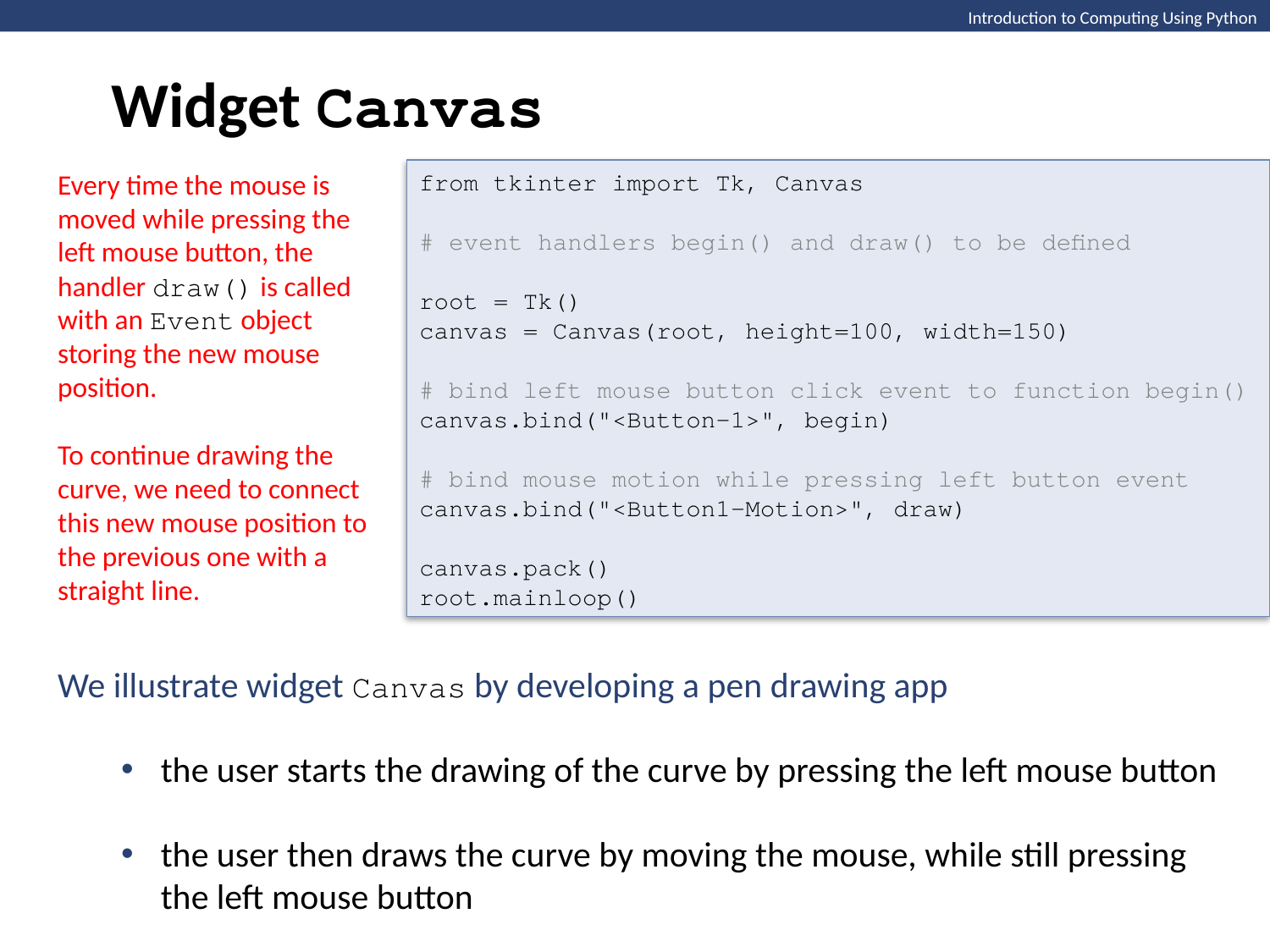

Widget Canvas
Introduction to Computing Using Python
Every time the mouse is moved while pressing the left mouse button, the handler draw() is called with an Event object storing the new mouse position.
To continue drawing the curve, we need to connect this new mouse position to the previous one with a straight line.
from tkinter import Tk, Canvas

# event handlers begin() and draw() to be defined

root = Tk()
canvas = Canvas(root, height=100, width=150)

# bind left mouse button click event to function begin()
canvas.bind("<Button-1>", begin)

# bind mouse motion while pressing left button event
canvas.bind("<Button1-Motion>", draw)

canvas.pack()
root.mainloop()
We illustrate widget Canvas by developing a pen drawing app

the user starts the drawing of the curve by pressing the left mouse button

the user then draws the curve by moving the mouse, while still pressing the left mouse button